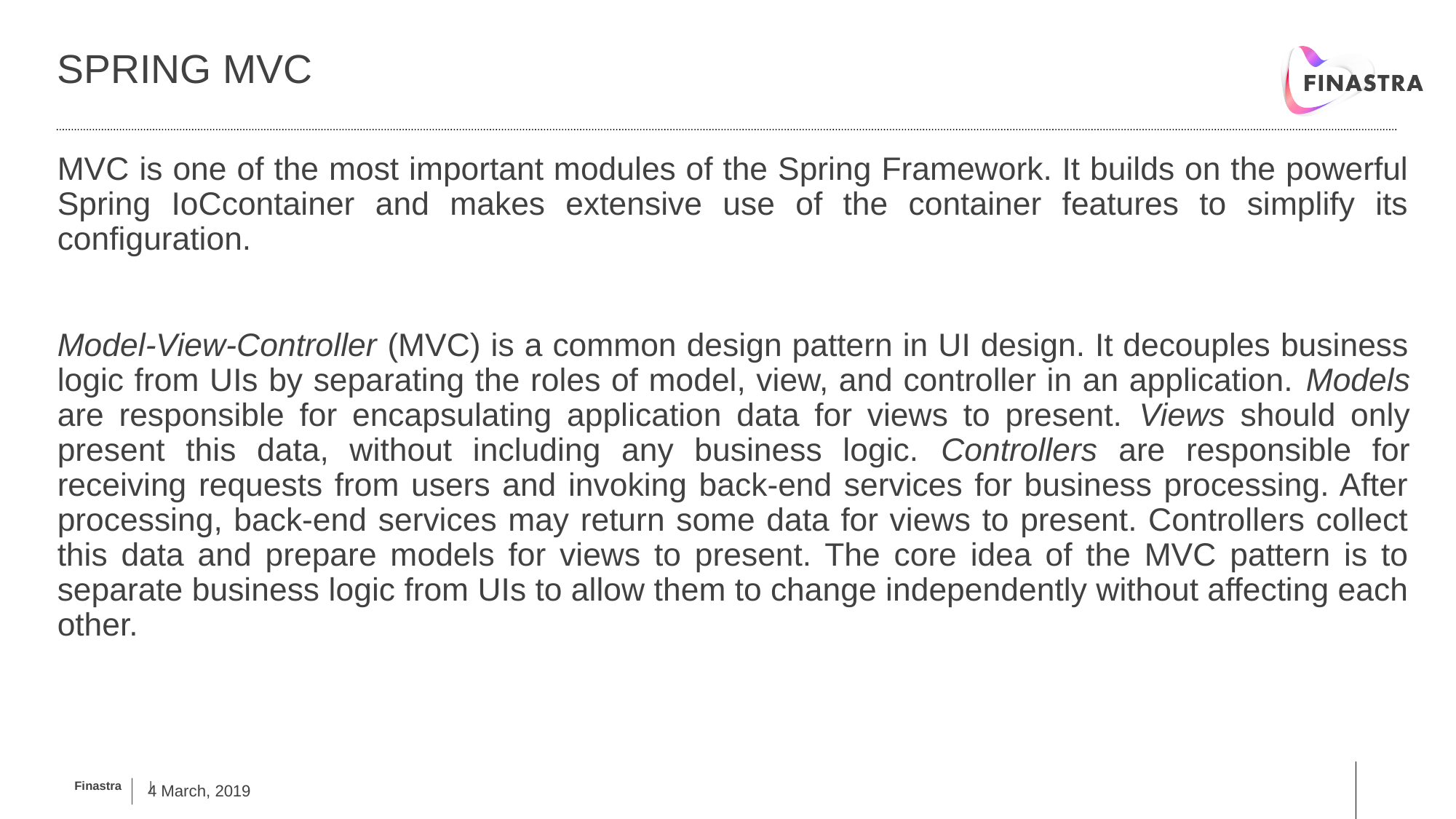

# Spring mvc
MVC is one of the most important modules of the Spring Framework. It builds on the powerful Spring IoCcontainer and makes extensive use of the container features to simplify its configuration.

Model-View-Controller (MVC) is a common design pattern in UI design. It decouples business logic from UIs by separating the roles of model, view, and controller in an application. Models are responsible for encapsulating application data for views to present. Views should only present this data, without including any business logic. Controllers are responsible for receiving requests from users and invoking back-end services for business processing. After processing, back-end services may return some data for views to present. Controllers collect this data and prepare models for views to present. The core idea of the MVC pattern is to separate business logic from UIs to allow them to change independently without affecting each other.
4 March, 2019